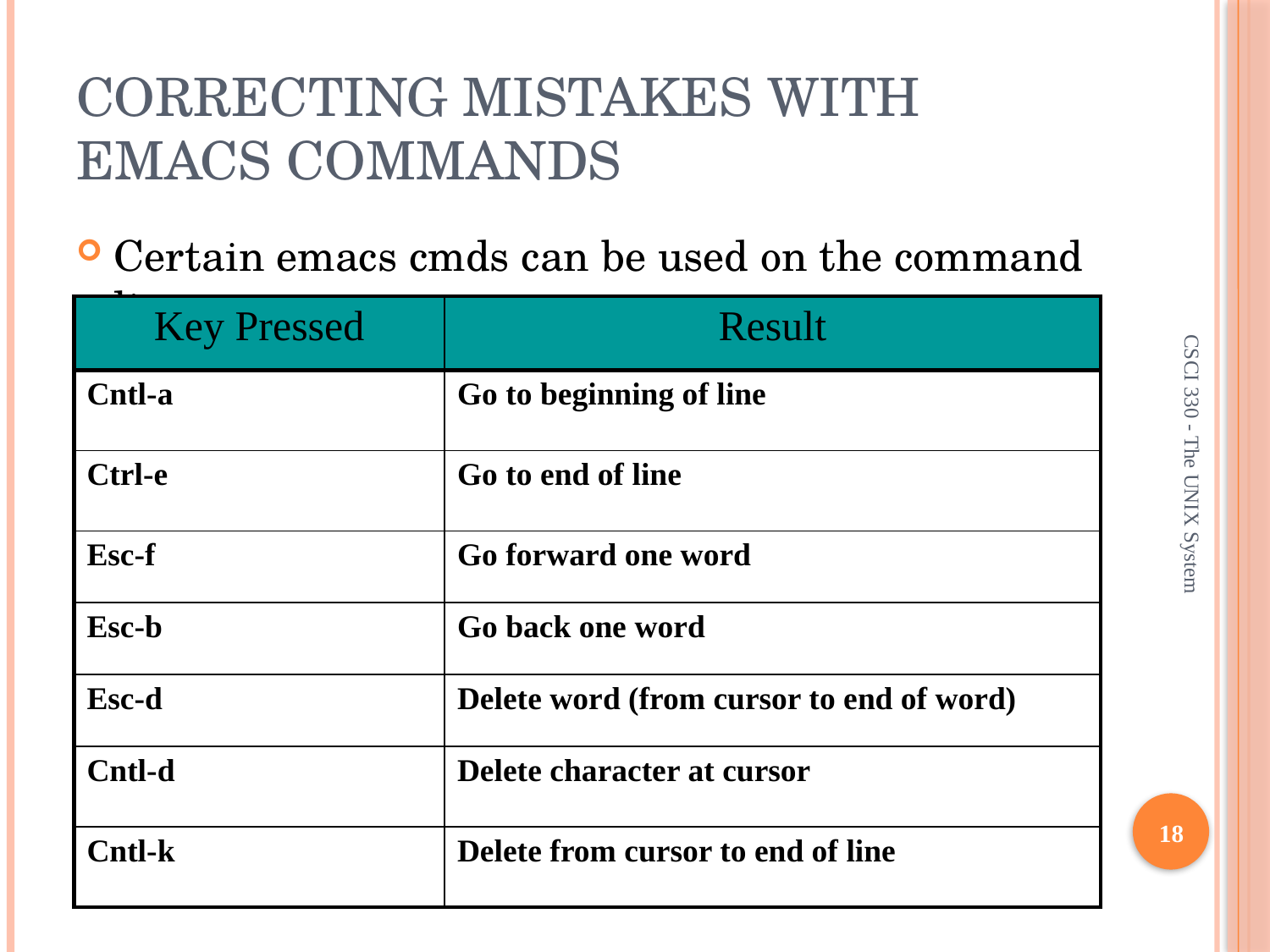

CORRECTING MISTAKES WITH EMACS COMMANDS
Certain emacs cmds can be used on the command line

| Key Pressed | Result |
| --- | --- |
| Cntl-a | Go to beginning of line |
| Ctrl-e | Go to end of line |
| Esc-f | Go forward one word |
| Esc-b | Go back one word |
| Esc-d | Delete word (from cursor to end of word) |
| Cntl-d | Delete character at cursor |
| Cntl-k | Delete from cursor to end of line |
CSCI 330 - The UNIX System
18